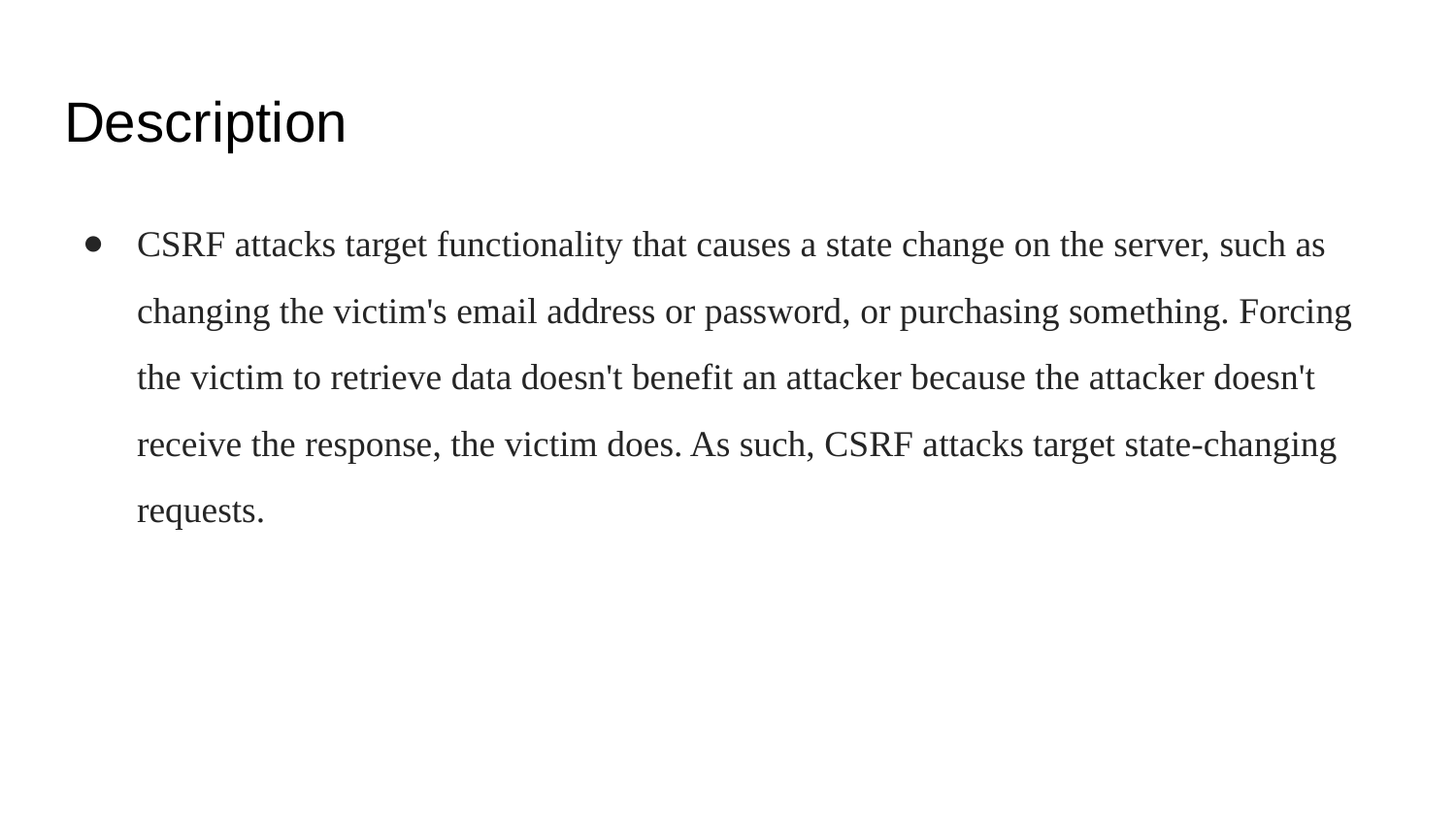

# Description
CSRF attacks target functionality that causes a state change on the server, such as changing the victim's email address or password, or purchasing something. Forcing the victim to retrieve data doesn't benefit an attacker because the attacker doesn't receive the response, the victim does. As such, CSRF attacks target state-changing requests.